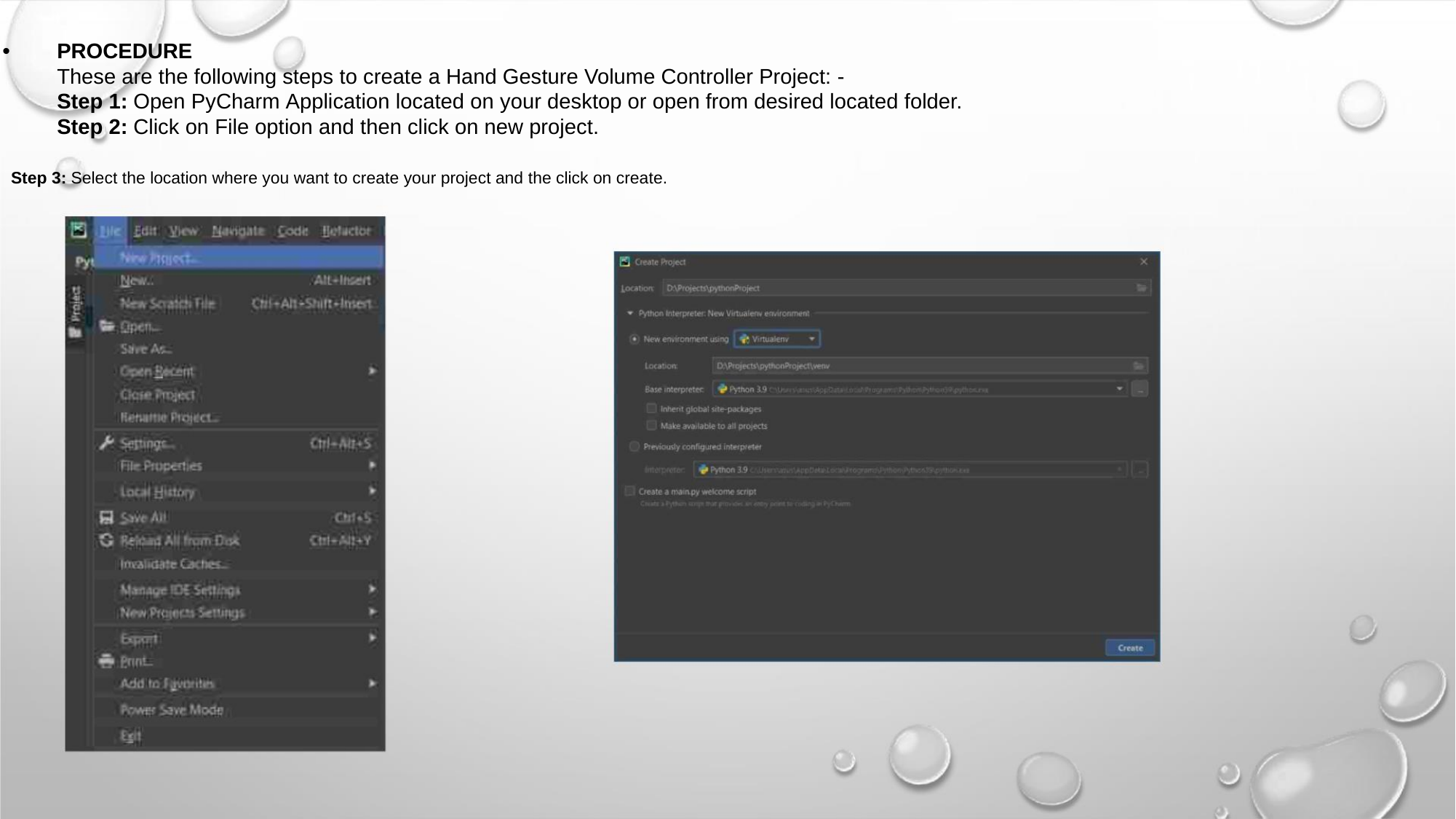

•
PROCEDURE
These are the following steps to create a Hand Gesture Volume Controller Project: -
Step 1: Open PyCharm Application located on your desktop or open from desired located folder.
Step 2: Click on File option and then click on new project.
Step 3: Select the location where you want to create your project and the click on create.